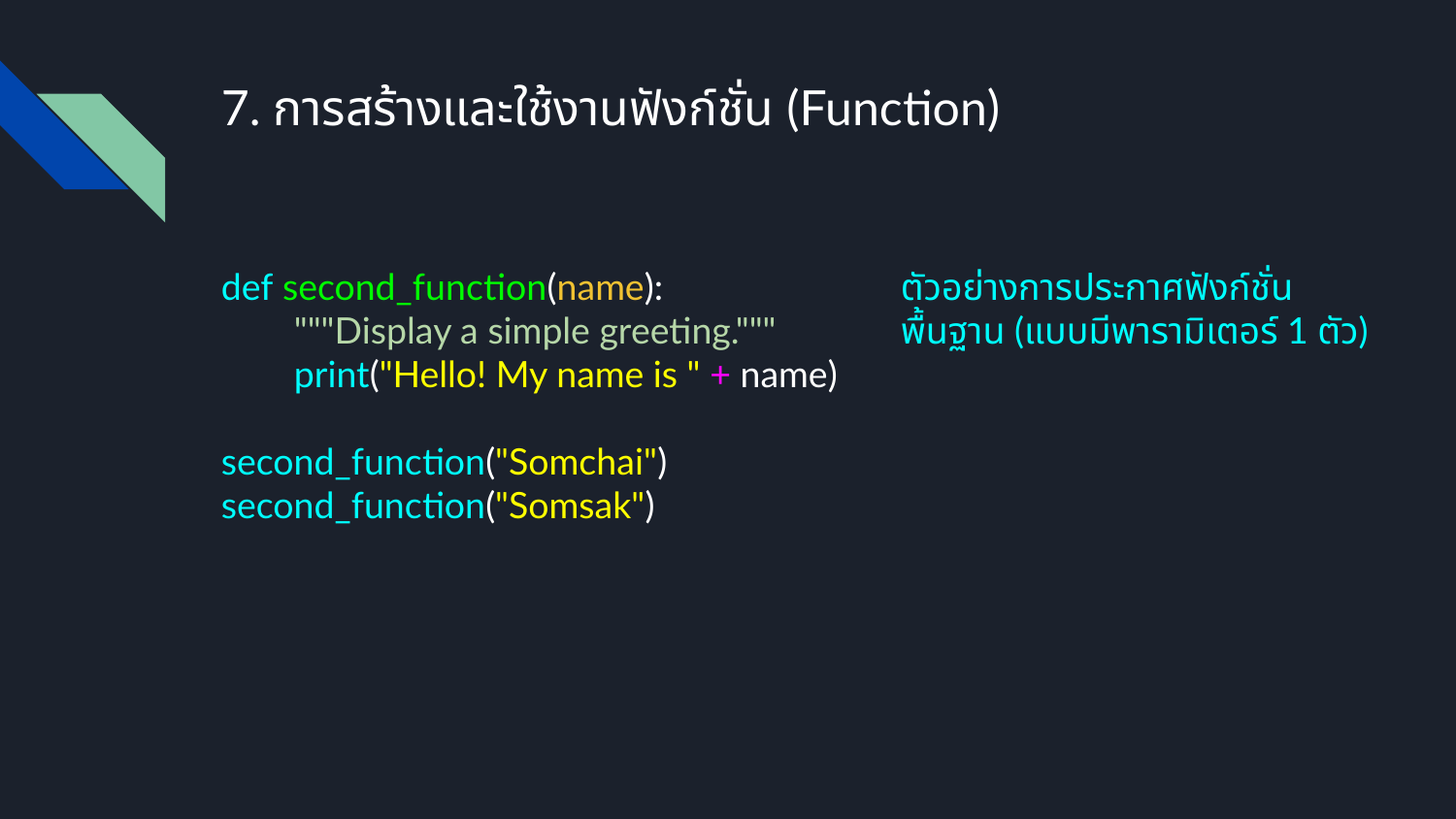

# 7. การสร้างและใช้งานฟังก์ชั่น (Function)
def second_function(name):
"""Display a simple greeting."""
print("Hello! My name is " + name)

second_function("Somchai")
second_function("Somsak")

ตัวอย่างการประกาศฟังก์ชั่น
พื้นฐาน (แบบมีพารามิเตอร์ 1 ตัว)